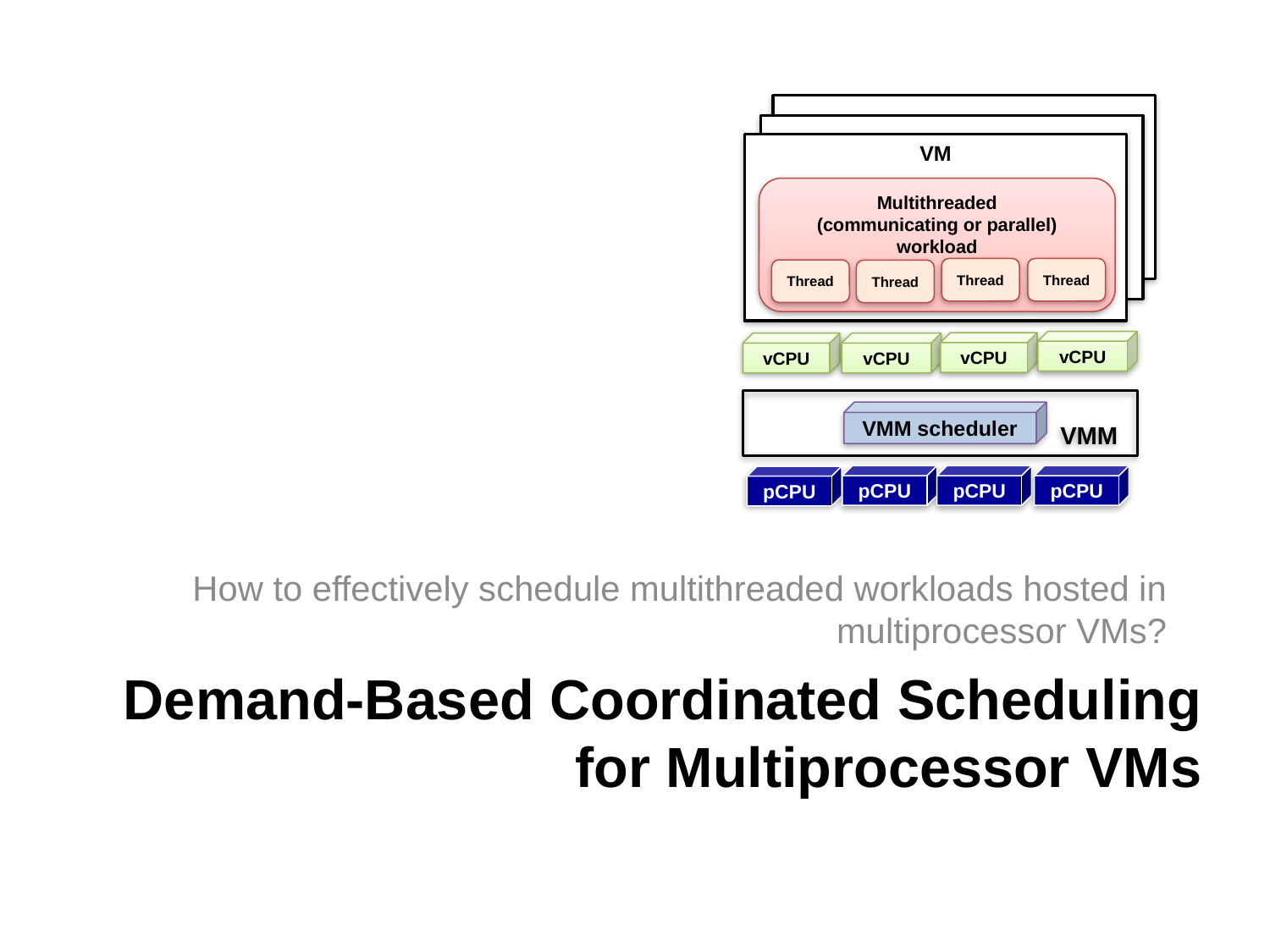

VM
Multithreaded
(communicating or parallel)
workload

Thread
Thread
Thread
Thread
vCPU
vCPU
vCPU
vCPU
VMM
VMM scheduler
How to effectively schedule multithreaded workloads hosted in multiprocessor VMs?
pCPU
pCPU
pCPU
pCPU
# Demand-Based Coordinated Scheduling for Multiprocessor VMs